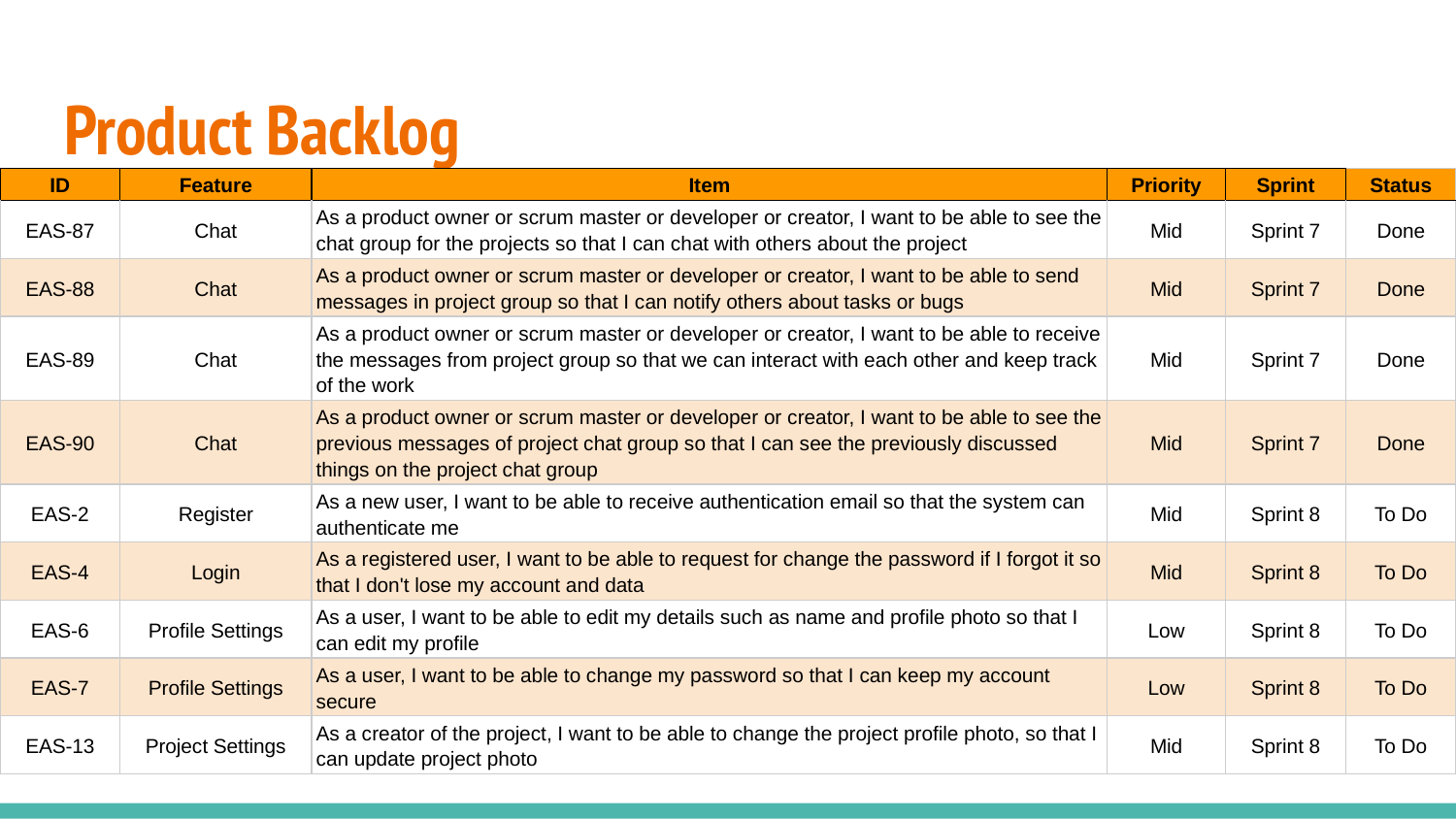

# Product Backlog
| ID | Feature | Item | Priority | Sprint | Status |
| --- | --- | --- | --- | --- | --- |
| EAS-87 | Chat | As a product owner or scrum master or developer or creator, I want to be able to see the chat group for the projects so that I can chat with others about the project | Mid | Sprint 7 | Done |
| EAS-88 | Chat | As a product owner or scrum master or developer or creator, I want to be able to send messages in project group so that I can notify others about tasks or bugs | Mid | Sprint 7 | Done |
| EAS-89 | Chat | As a product owner or scrum master or developer or creator, I want to be able to receive the messages from project group so that we can interact with each other and keep track of the work | Mid | Sprint 7 | Done |
| EAS-90 | Chat | As a product owner or scrum master or developer or creator, I want to be able to see the previous messages of project chat group so that I can see the previously discussed things on the project chat group | Mid | Sprint 7 | Done |
| EAS-2 | Register | As a new user, I want to be able to receive authentication email so that the system can authenticate me | Mid | Sprint 8 | To Do |
| EAS-4 | Login | As a registered user, I want to be able to request for change the password if I forgot it so that I don't lose my account and data | Mid | Sprint 8 | To Do |
| EAS-6 | Profile Settings | As a user, I want to be able to edit my details such as name and profile photo so that I can edit my profile | Low | Sprint 8 | To Do |
| EAS-7 | Profile Settings | As a user, I want to be able to change my password so that I can keep my account secure | Low | Sprint 8 | To Do |
| EAS-13 | Project Settings | As a creator of the project, I want to be able to change the project profile photo, so that I can update project photo | Mid | Sprint 8 | To Do |